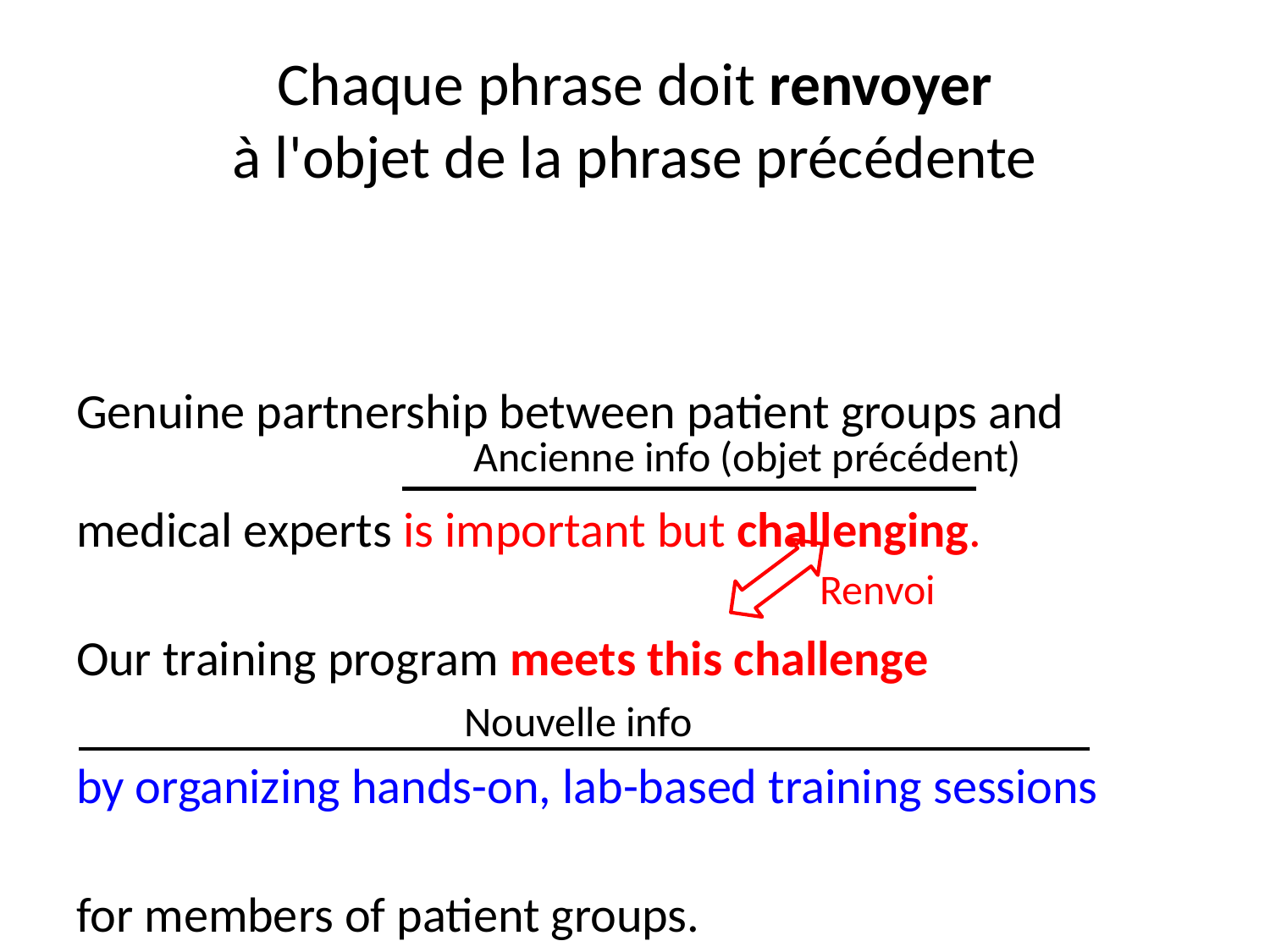

# Chaque phrase doit renvoyer à l'objet de la phrase précédente
Genuine partnership between patient groups and medical experts is important but challenging.
Our training program meets this challenge
by organizing hands-on, lab-based training sessions
for members of patient groups.
Ancienne info (objet précédent)

Renvoi
Nouvelle info